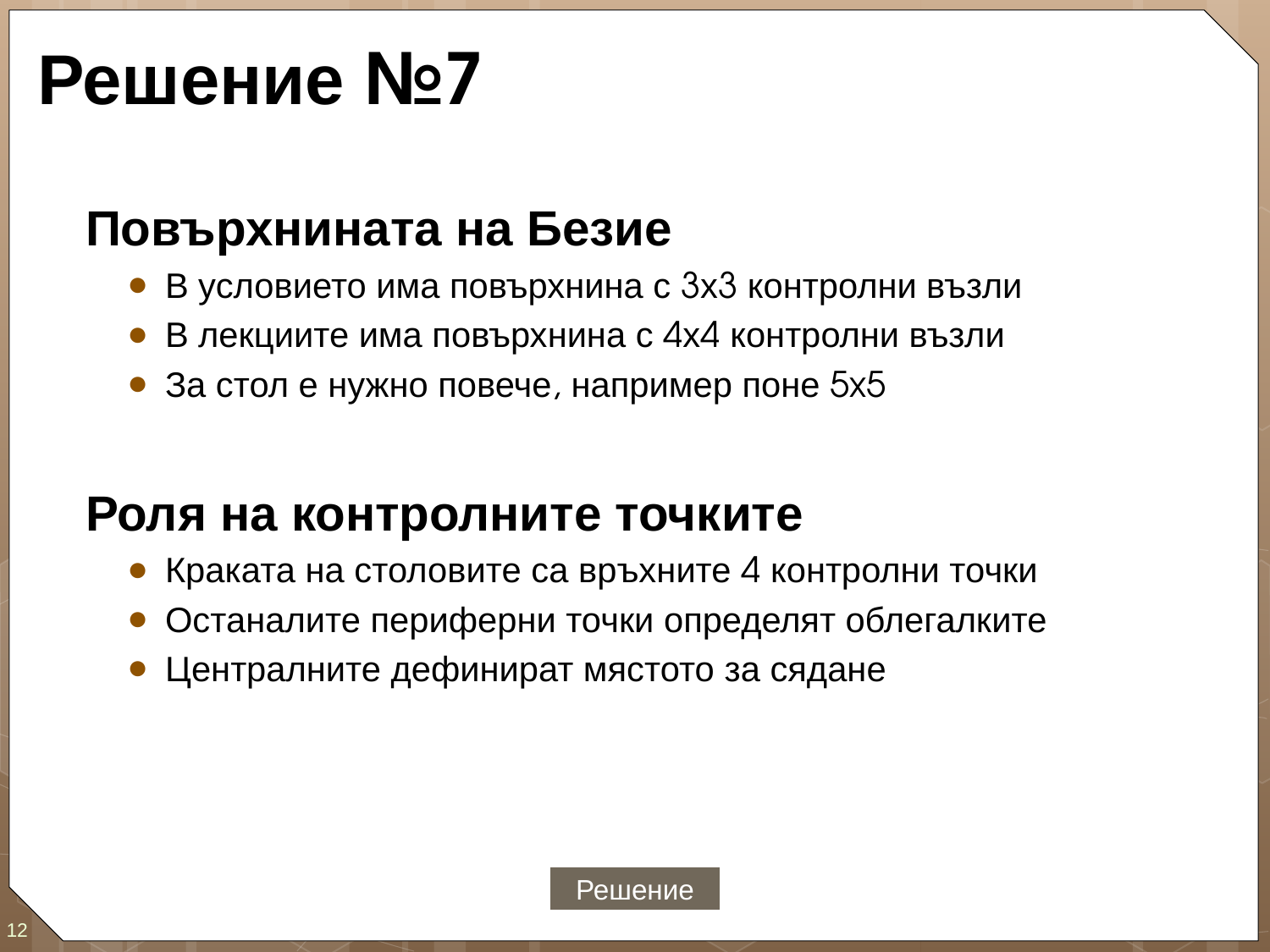

# Решение №7
Повърхнината на Безие
В условието има повърхнина с 3х3 контролни възли
В лекциите има повърхнина с 4х4 контролни възли
За стол е нужно повече, например поне 5x5

Роля на контролните точките
Краката на столовите са връхните 4 контролни точки
Останалите периферни точки определят облегалките
Централните дефинират мястото за сядане
Решение